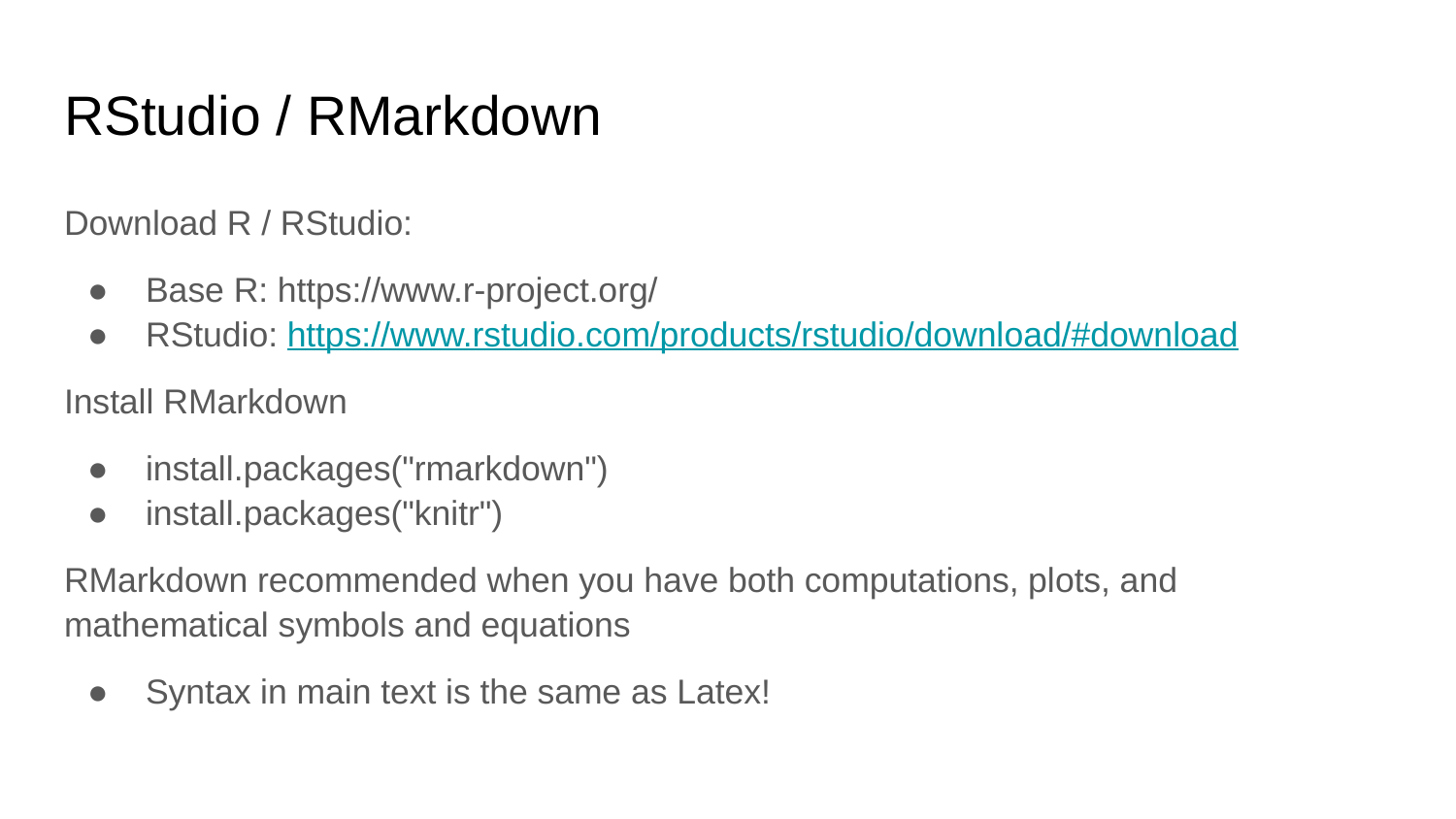

# RStudio / RMarkdown
Download R / RStudio:
Base R: https://www.r-project.org/
RStudio: https://www.rstudio.com/products/rstudio/download/#download
Install RMarkdown
install.packages("rmarkdown")
install.packages("knitr")
RMarkdown recommended when you have both computations, plots, and mathematical symbols and equations
Syntax in main text is the same as Latex!